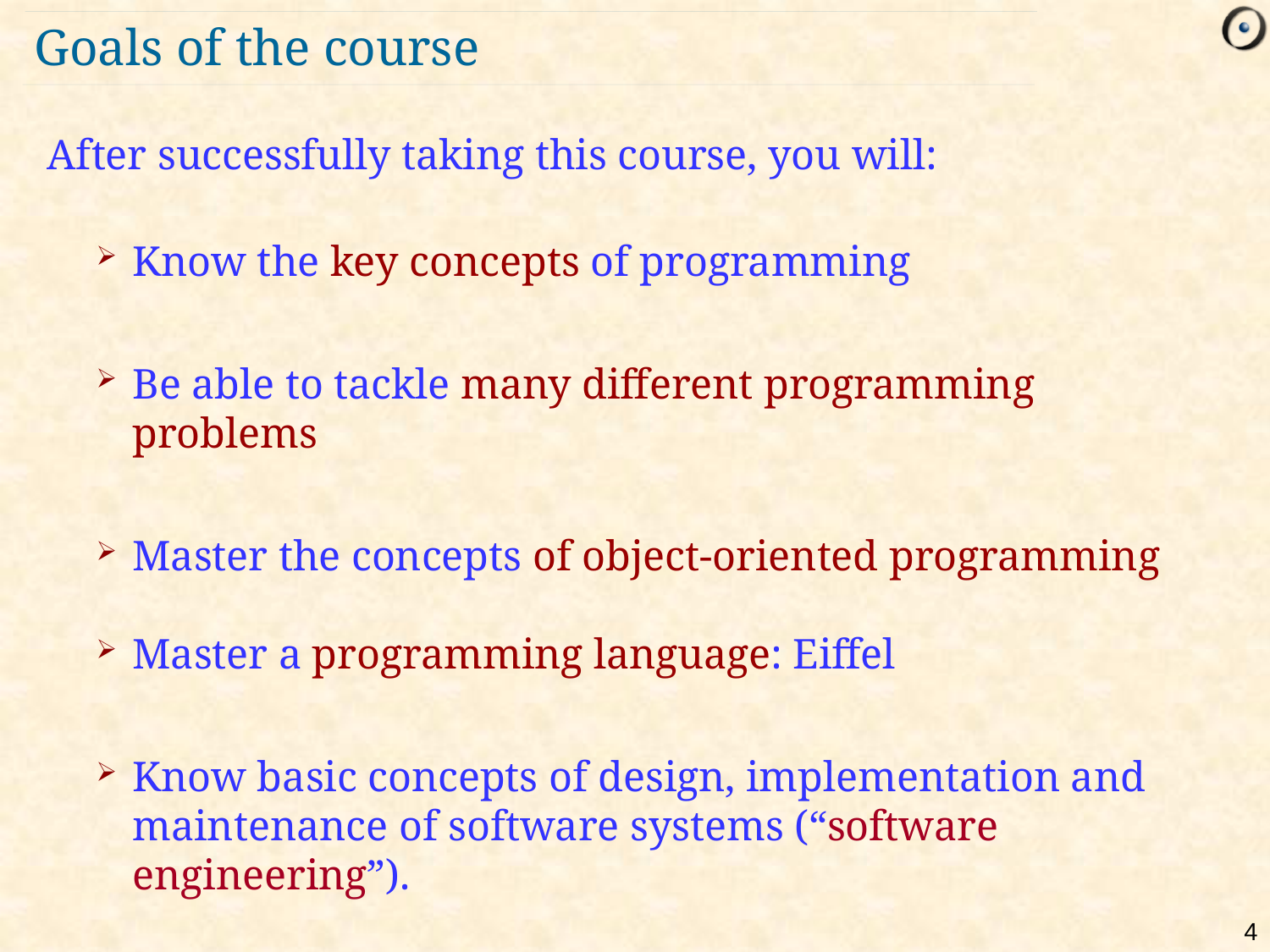

# Goals of the course
After successfully taking this course, you will:

Know the key concepts of programming

Be able to tackle many different programming problems

Master the concepts of object-oriented programming

Master a programming language: Eiffel

Know basic concepts of design, implementation and maintenance of software systems (“software engineering”).